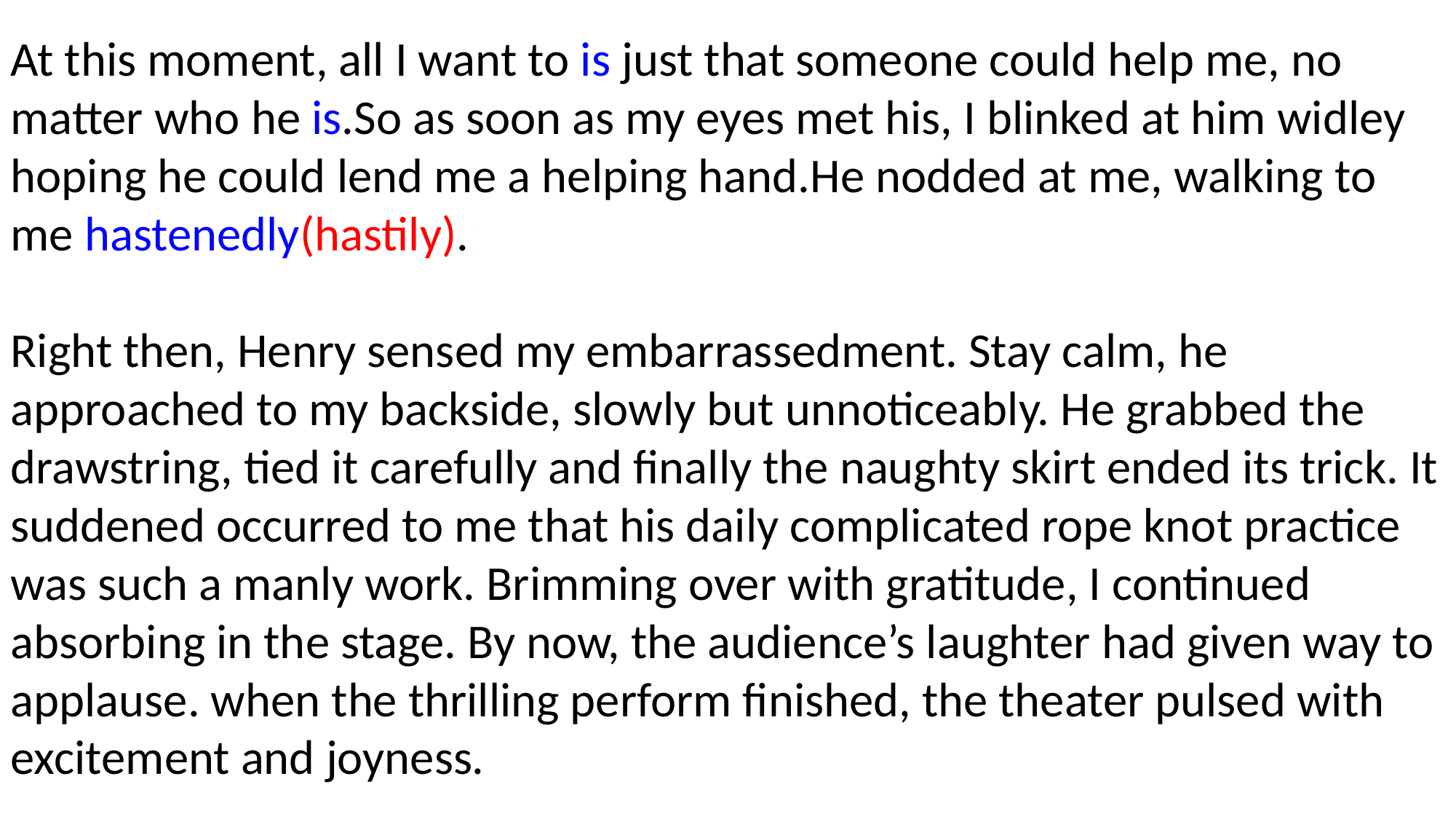

At this moment, all I want to is just that someone could help me, no matter who he is.So as soon as my eyes met his, I blinked at him widley hoping he could lend me a helping hand.He nodded at me, walking to me hastenedly(hastily).

Right then, Henry sensed my embarrassedment. Stay calm, he approached to my backside, slowly but unnoticeably. He grabbed the drawstring, tied it carefully and finally the naughty skirt ended its trick. It suddened occurred to me that his daily complicated rope knot practice was such a manly work. Brimming over with gratitude, I continued absorbing in the stage. By now, the audience’s laughter had given way to applause. when the thrilling perform finished, the theater pulsed with excitement and joyness.